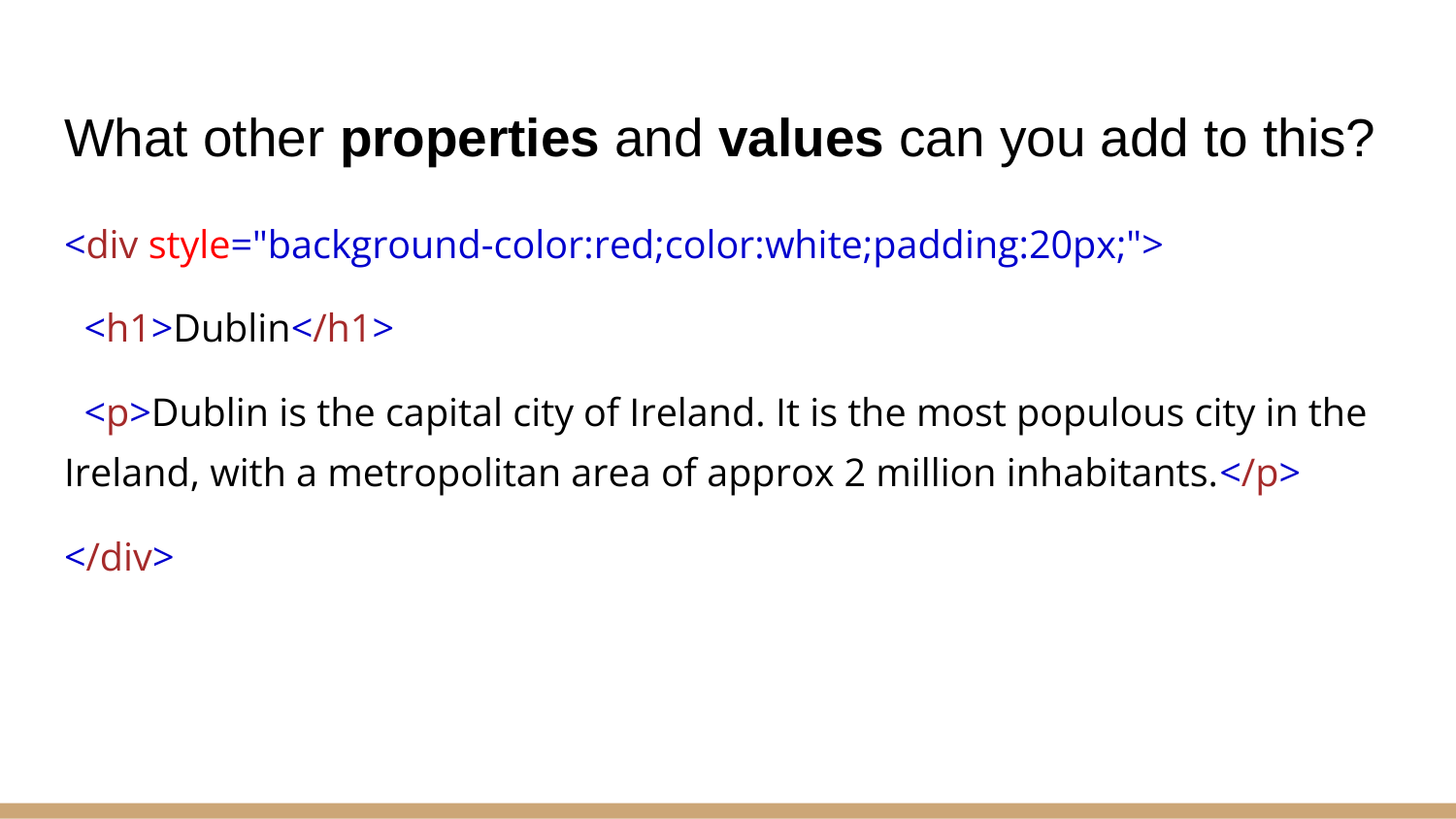

# What other properties and values can you add to this?
<div style="background-color:red;color:white;padding:20px;">
  <h1>Dublin</h1>
  <p>Dublin is the capital city of Ireland. It is the most populous city in the Ireland, with a metropolitan area of approx 2 million inhabitants.</p>
</div>